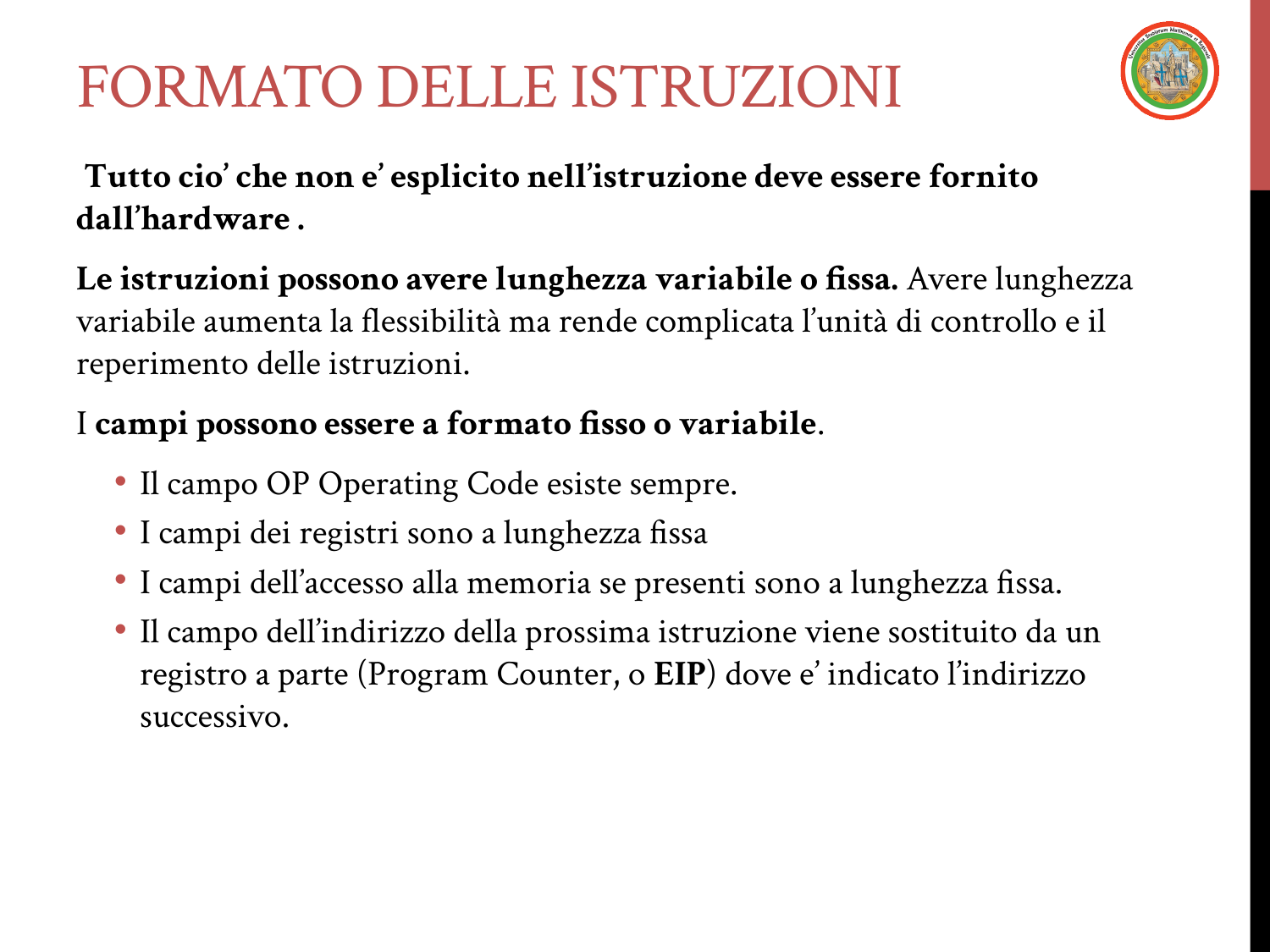

# Formato delle istruzioni
 Tutto cio’ che non e’ esplicito nell’istruzione deve essere fornito dall’hardware .
Le istruzioni possono avere lunghezza variabile o fissa. Avere lunghezza variabile aumenta la flessibilità ma rende complicata l’unità di controllo e il reperimento delle istruzioni.
I campi possono essere a formato fisso o variabile.
Il campo OP Operating Code esiste sempre.
I campi dei registri sono a lunghezza fissa
I campi dell’accesso alla memoria se presenti sono a lunghezza fissa.
Il campo dell’indirizzo della prossima istruzione viene sostituito da un registro a parte (Program Counter, o EIP) dove e’ indicato l’indirizzo successivo.